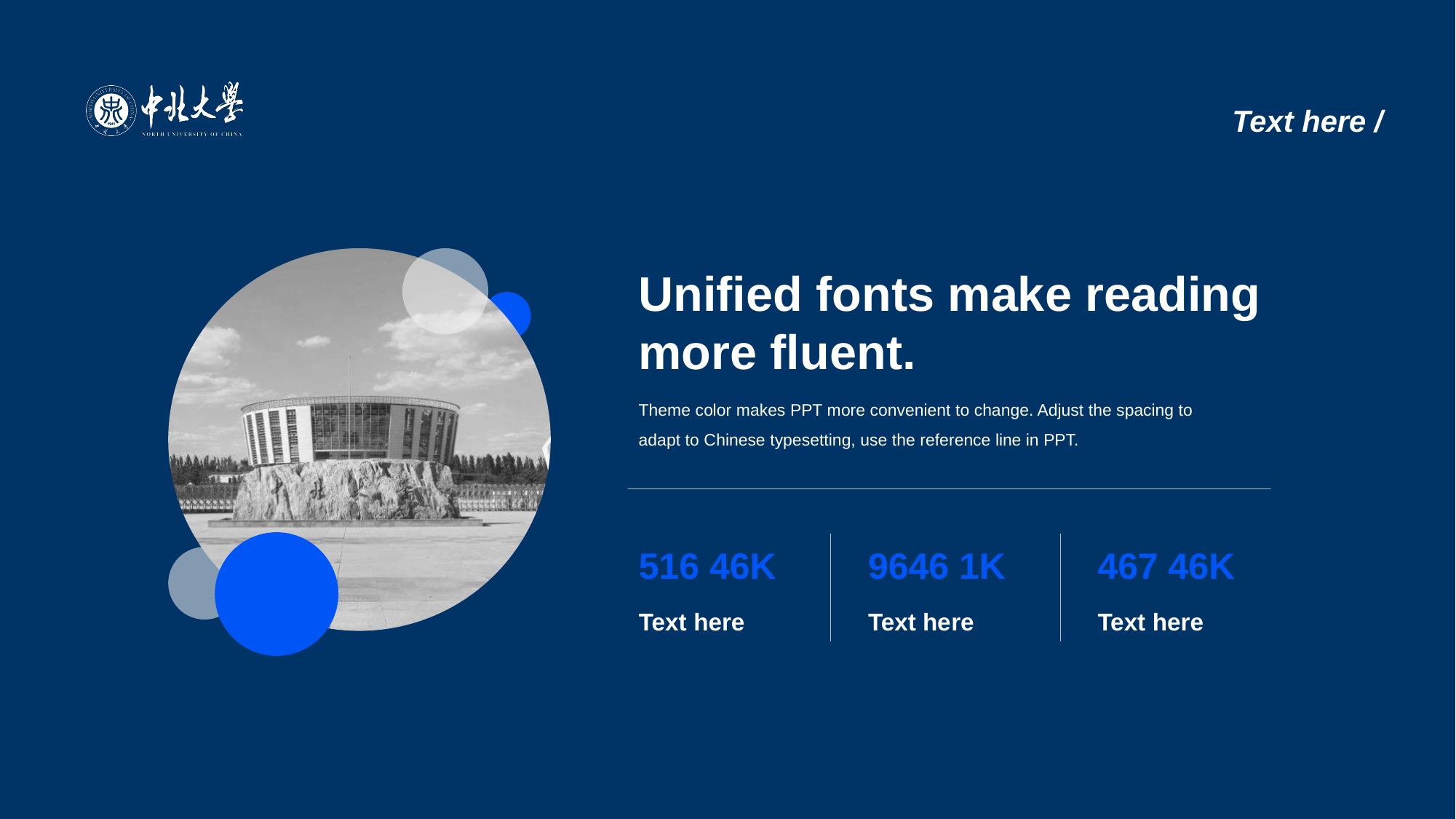

# Text here /

Unified fonts make reading more fluen t.

Theme color makes PPT more convenient to change. Adjust the spacing to adapt to C hinese typesetting, use the reference line in PPT.
516 46K
Text  here
9646 1K
Text he re
467 46K
Text  here